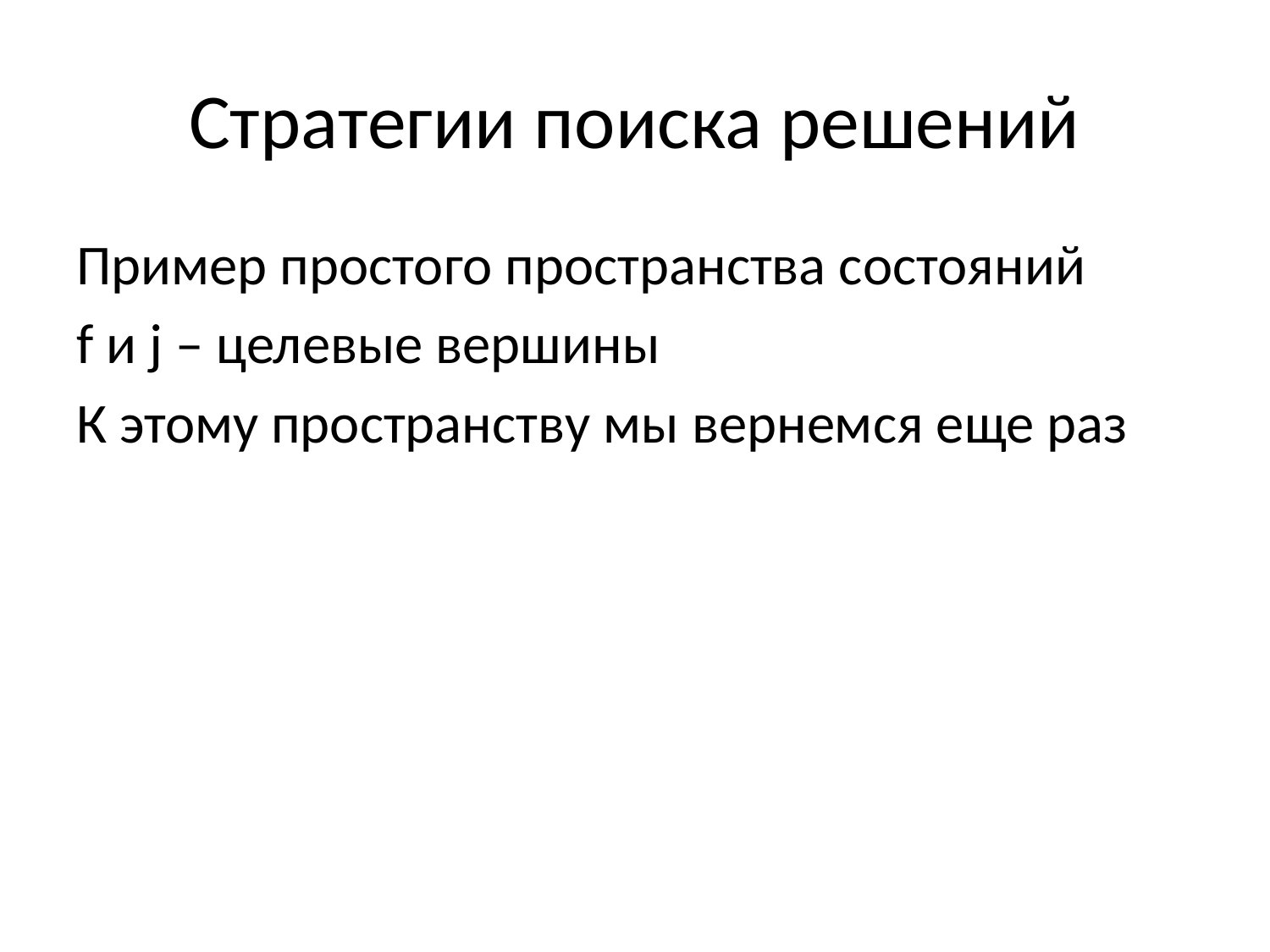

# Стратегии поиска решений
Пример простого пространства состояний
f и j – целевые вершины
К этому пространству мы вернемся еще раз